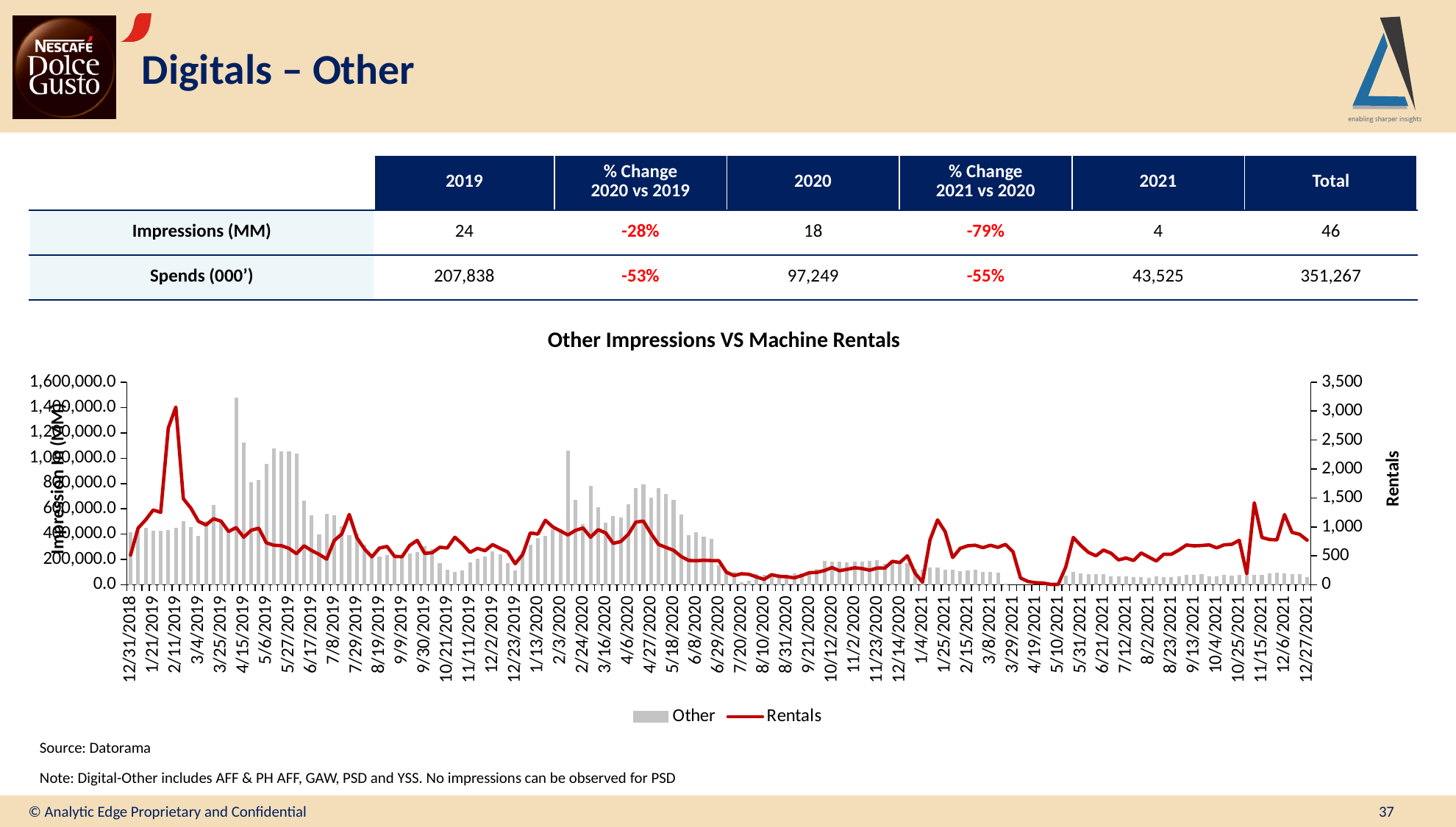

# Digitals – Other
|  | 2019 | % Change 2020 vs 2019 | 2020 | % Change 2021 vs 2020 | 2021 | Total |
| --- | --- | --- | --- | --- | --- | --- |
| Impressions (MM) | 24 | -28% | 18 | -79% | 4 | 46 |
| Spends (000’) | 207,838 | -53% | 97,249 | -55% | 43,525 | 351,267 |
Other Impressions VS Machine Rentals

### Chart

| Category | Other | Rentals |
|---|---|---|
| 43465 | 413445.0 | 513.0 |
| 43472 | 425494.0 | 980.0 |
| 43479 | 446096.0 | 1122.0 |
| 43486 | 423467.0 | 1293.0 |
| 43493 | 422482.0 | 1252.0 |
| 43500 | 432324.0 | 2707.0 |
| 43507 | 449947.0 | 3071.0 |
| 43514 | 499490.0 | 1487.0 |
| 43521 | 452239.0 | 1324.0 |
| 43528 | 383250.0 | 1097.0 |
| 43535 | 500217.0 | 1035.0 |
| 43542 | 624533.0 | 1142.0 |
| 43549 | 504401.0 | 1100.0 |
| 43556 | 421756.0 | 921.0 |
| 43563 | 1475737.0 | 989.0 |
| 43570 | 1123208.0 | 823.0 |
| 43577 | 805184.0 | 943.0 |
| 43584 | 824481.0 | 979.0 |
| 43591 | 952002.0 | 725.0 |
| 43598 | 1075376.0 | 683.0 |
| 43605 | 1051338.0 | 676.0 |
| 43612 | 1048717.0 | 629.0 |
| 43619 | 1034254.0 | 537.0 |
| 43626 | 659977.0 | 674.0 |
| 43633 | 544109.0 | 592.0 |
| 43640 | 393443.0 | 526.0 |
| 43647 | 559650.0 | 444.0 |
| 43654 | 544142.0 | 765.0 |
| 43661 | 457127.0 | 877.0 |
| 43668 | 390625.0 | 1216.0 |
| 43675 | 403595.0 | 814.0 |
| 43682 | 313406.0 | 620.0 |
| 43689 | 213214.0 | 483.0 |
| 43696 | 222761.0 | 635.0 |
| 43703 | 231143.0 | 663.0 |
| 43710 | 239812.0 | 491.0 |
| 43717 | 225535.0 | 486.0 |
| 43724 | 243723.0 | 679.0 |
| 43731 | 256419.0 | 768.0 |
| 43738 | 304422.0 | 543.0 |
| 43745 | 277153.0 | 554.0 |
| 43752 | 168305.0 | 649.0 |
| 43759 | 116841.0 | 637.0 |
| 43766 | 98564.0 | 822.0 |
| 43773 | 113230.0 | 706.0 |
| 43780 | 177201.0 | 560.0 |
| 43787 | 204462.0 | 630.0 |
| 43794 | 219617.0 | 589.0 |
| 43801 | 258742.0 | 695.0 |
| 43808 | 237604.0 | 629.0 |
| 43815 | 170051.0 | 568.0 |
| 43822 | 109259.0 | 364.0 |
| 43829 | 260973.0 | 525.0 |
| 43836 | 313439.0 | 896.0 |
| 43843 | 368711.0 | 877.0 |
| 43850 | 385367.0 | 1116.0 |
| 43857 | 435171.0 | 999.0 |
| 43864 | 433958.0 | 930.0 |
| 43871 | 1054752.0 | 861.0 |
| 43878 | 668740.0 | 941.0 |
| 43885 | 473788.0 | 982.0 |
| 43892 | 776687.0 | 822.0 |
| 43899 | 609961.0 | 952.0 |
| 43906 | 486841.0 | 896.0 |
| 43913 | 537982.0 | 716.0 |
| 43920 | 528115.0 | 747.0 |
| 43927 | 631604.0 | 872.0 |
| 43934 | 758802.0 | 1084.0 |
| 43941 | 789766.0 | 1101.0 |
| 43948 | 685394.0 | 886.0 |
| 43955 | 758475.0 | 698.0 |
| 43962 | 713230.0 | 645.0 |
| 43969 | 665222.0 | 596.0 |
| 43976 | 551716.0 | 489.0 |
| 43983 | 387171.0 | 421.0 |
| 43990 | 414518.0 | 416.0 |
| 43997 | 380215.0 | 425.0 |
| 44004 | 360803.0 | 419.0 |
| 44011 | 148450.0 | 417.0 |
| 44018 | 97557.0 | 218.0 |
| 44025 | 96408.0 | 159.0 |
| 44032 | 19626.0 | 191.0 |
| 44039 | 31531.0 | 182.0 |
| 44046 | 81431.0 | 135.0 |
| 44053 | 74193.0 | 95.0 |
| 44060 | 76696.0 | 176.0 |
| 44067 | 79411.0 | 146.0 |
| 44074 | 75139.0 | 140.0 |
| 44081 | 84858.0 | 120.0 |
| 44088 | 86196.0 | 160.0 |
| 44095 | 83487.0 | 209.0 |
| 44102 | 119512.0 | 215.0 |
| 44109 | 184560.0 | 247.0 |
| 44116 | 182522.0 | 297.0 |
| 44123 | 179788.0 | 244.0 |
| 44130 | 175086.0 | 267.0 |
| 44137 | 180930.0 | 294.0 |
| 44144 | 179716.0 | 281.0 |
| 44151 | 184909.0 | 253.0 |
| 44158 | 189500.0 | 290.0 |
| 44165 | 162893.0 | 288.0 |
| 44172 | 184722.0 | 405.0 |
| 44179 | 181855.0 | 385.0 |
| 44186 | 170647.0 | 501.0 |
| 44193 | 123819.0 | 204.0 |
| 44200 | 114606.0 | 47.0 |
| 44207 | 131953.0 | 778.0 |
| 44214 | 133011.0 | 1121.0 |
| 44221 | 118868.0 | 919.0 |
| 44228 | 118808.0 | 471.0 |
| 44235 | 106226.0 | 629.0 |
| 44242 | 110340.0 | 674.0 |
| 44249 | 116299.0 | 683.0 |
| 44256 | 98131.0 | 641.0 |
| 44263 | 100228.0 | 683.0 |
| 44270 | 95511.0 | 647.0 |
| 44277 | 8309.0 | 698.0 |
| 44284 | None | 569.0 |
| 44291 | None | 118.0 |
| 44298 | None | 57.0 |
| 44305 | None | 36.0 |
| 44312 | None | 31.0 |
| 44319 | None | 7.0 |
| 44326 | None | 7.0 |
| 44333 | 71459.0 | 308.0 |
| 44340 | 98379.0 | 818.0 |
| 44347 | 86597.0 | 679.0 |
| 44354 | 79430.0 | 561.0 |
| 44361 | 83646.0 | 501.0 |
| 44368 | 79358.0 | 600.0 |
| 44375 | 66631.0 | 546.0 |
| 44382 | 65709.0 | 431.0 |
| 44389 | 62261.0 | 463.0 |
| 44396 | 57926.0 | 420.0 |
| 44403 | 55964.0 | 550.0 |
| 44410 | 54351.0 | 480.0 |
| 44417 | 64613.0 | 411.0 |
| 44424 | 58627.0 | 529.0 |
| 44431 | 59527.0 | 527.0 |
| 44438 | 66256.0 | 601.0 |
| 44445 | 75371.0 | 688.0 |
| 44452 | 76045.0 | 673.0 |
| 44459 | 83178.0 | 679.0 |
| 44466 | 61674.0 | 690.0 |
| 44473 | 61844.0 | 638.0 |
| 44480 | 75740.0 | 690.0 |
| 44487 | 70013.0 | 699.0 |
| 44494 | 76859.0 | 769.0 |
| 44501 | 69597.0 | 188.0 |
| 44508 | 73253.0 | 1418.0 |
| 44515 | 73597.0 | 818.0 |
| 44522 | 87463.0 | 783.0 |
| 44529 | 90753.0 | 776.0 |
| 44536 | 85811.0 | 1214.0 |
| 44543 | 82151.0 | 905.0 |
| 44550 | 81609.0 | 873.0 |
| 44557 | 59197.0 | 772.0 |
Impression In (MM)
Rentals
Source: Datorama
Note: Digital-Other includes AFF & PH AFF, GAW, PSD and YSS. No impressions can be observed for PSD
© Analytic Edge Proprietary and Confidential
37